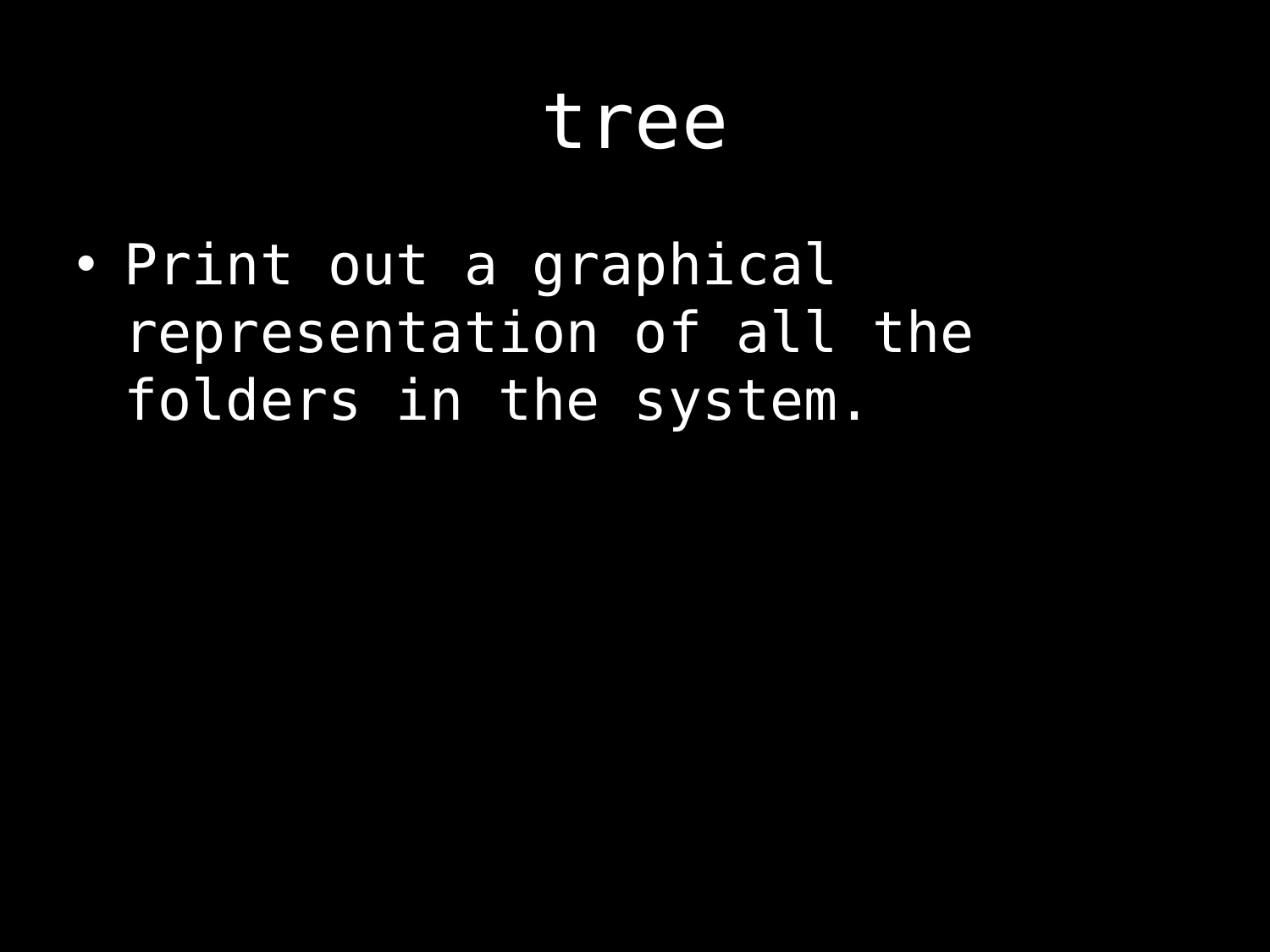

# tree
Print out a graphical representation of all the folders in the system.